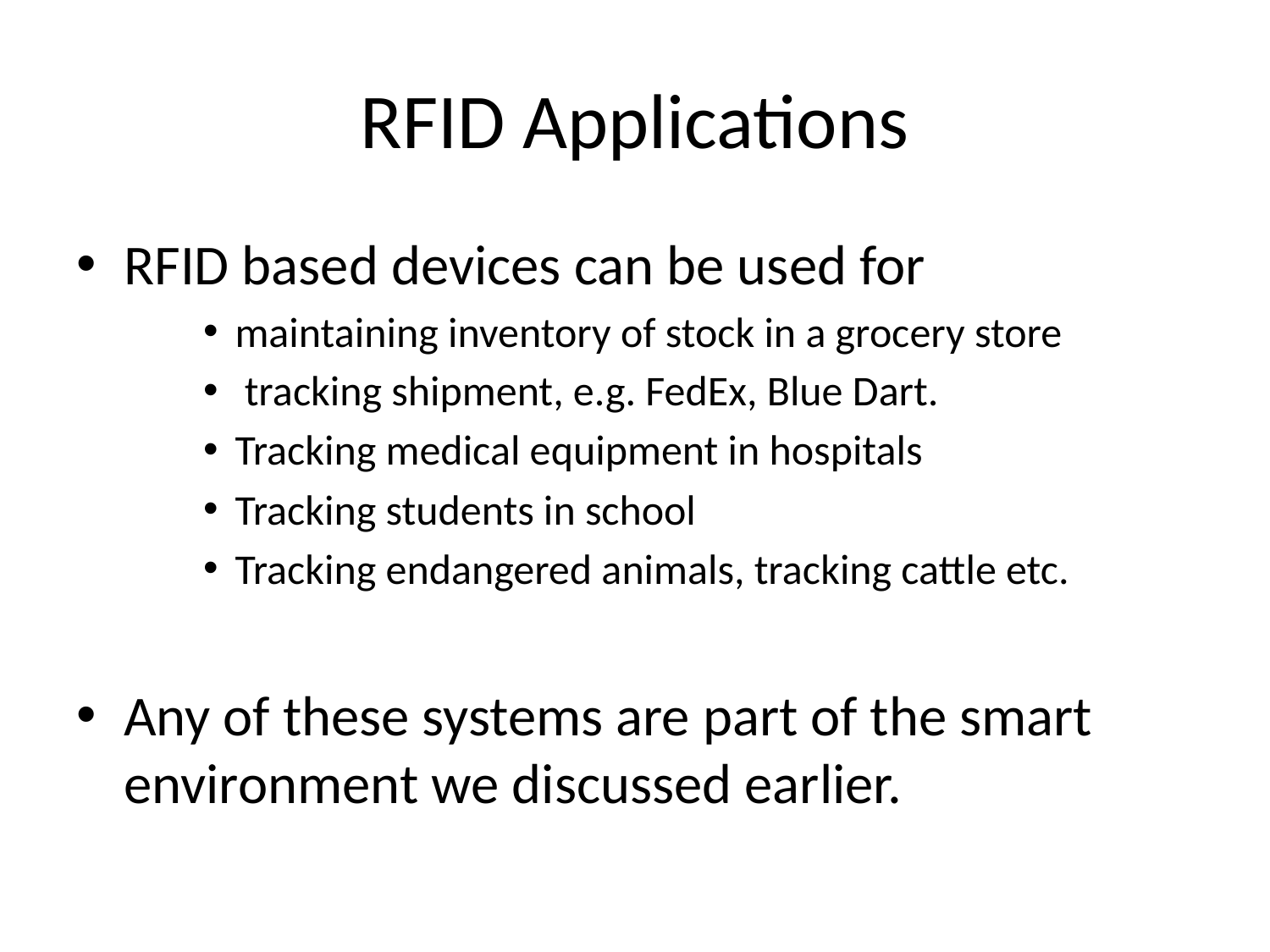

# RFID Applications
RFID based devices can be used for
maintaining inventory of stock in a grocery store
 tracking shipment, e.g. FedEx, Blue Dart.
Tracking medical equipment in hospitals
Tracking students in school
Tracking endangered animals, tracking cattle etc.

Any of these systems are part of the smart environment we discussed earlier.